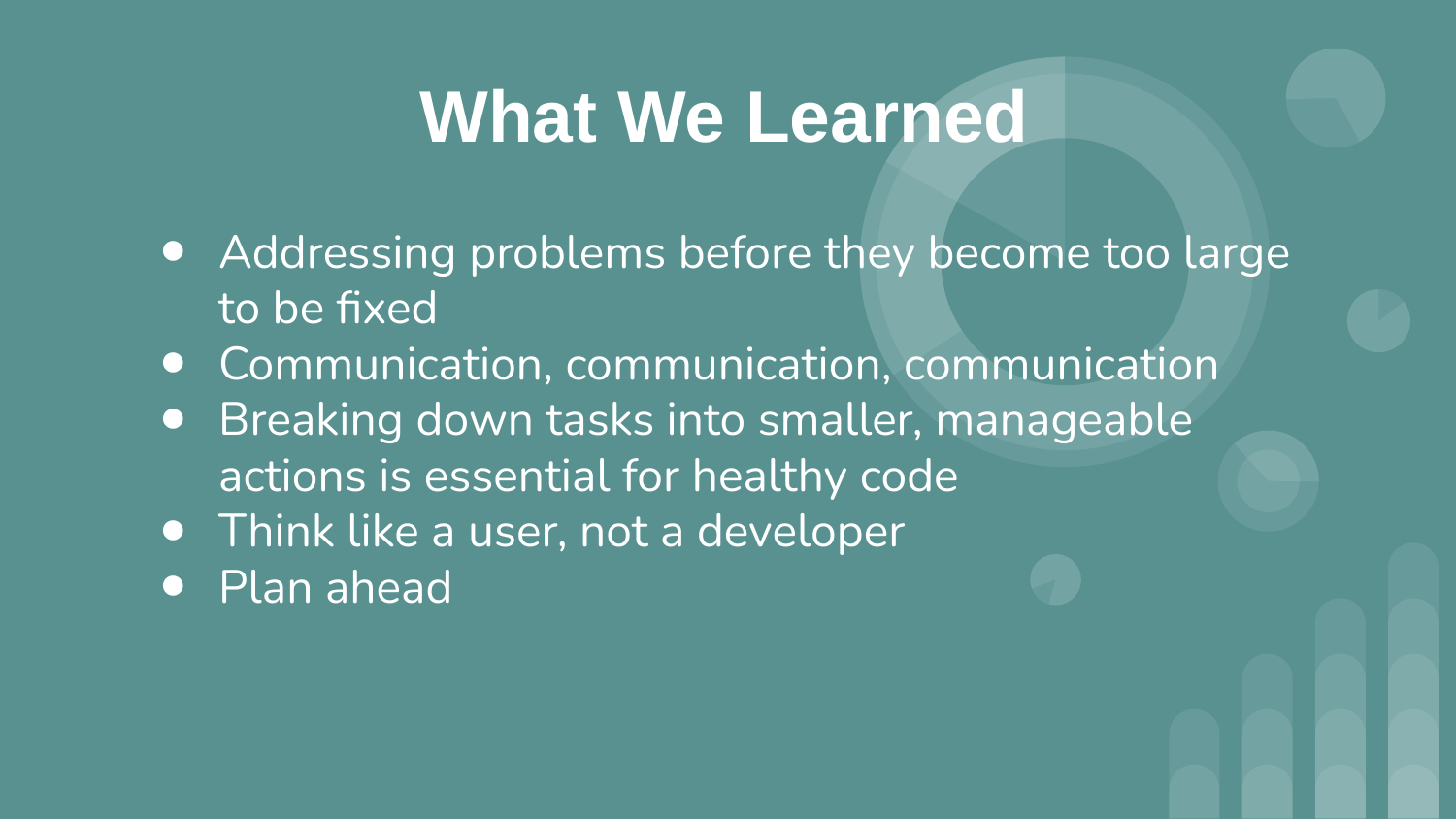

# What We Learned
Addressing problems before they become too large to be fixed
Communication, communication, communication
Breaking down tasks into smaller, manageable actions is essential for healthy code
Think like a user, not a developer
Plan ahead